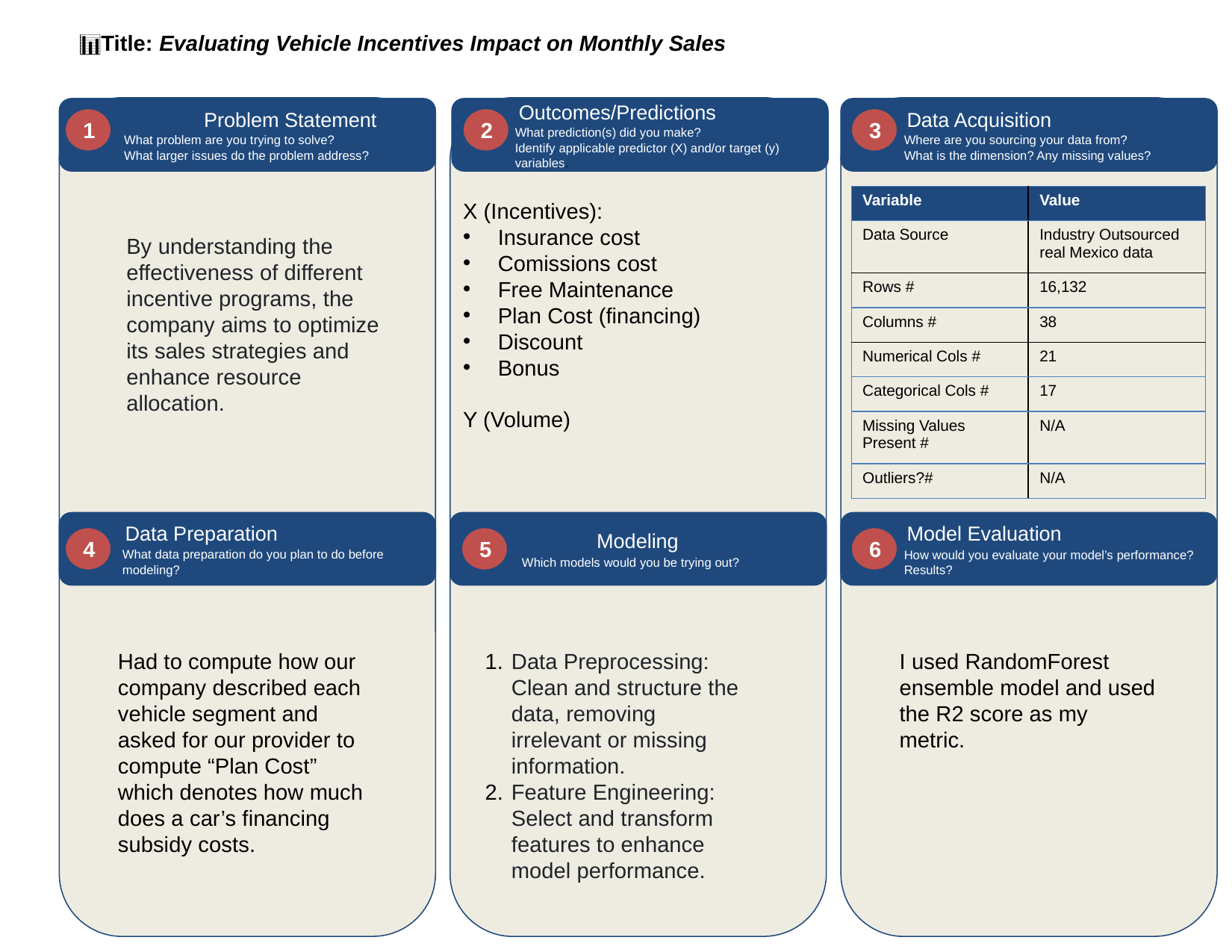

📊Title: Evaluating Vehicle Incentives Impact on Monthly Sales

1	Problem Statement
What problem are you trying to solve?
What larger issues do the problem address?
          Outcomes/Predictions
What prediction(s) did you make?
Identify applicable predictor (X) and/or target (y) variables.
       Data Acquisition
Where are you sourcing your data from?
What is the dimension? Any missing values?
1
2
3
X (Incentives):
Insurance cost
Comissions cost
Free Maintenance
Plan Cost (financing)
Discount
Bonus
Y (Volume)
| Variable | Value |
| --- | --- |
| Data Source | Industry Outsourced real Mexico data |
| Rows # | 16,132 |
| Columns # | 38 |
| Numerical Cols # | 21 |
| Categorical Cols # | 17 |
| Missing Values Present # | N/A |
| Outliers?# | N/A |
By understanding the effectiveness of different incentive programs, the company aims to optimize its sales strategies and enhance resource allocation.
       Data Preparation
What data preparation do you plan to do before modeling?
	 Modeling
  Which models would you be trying out?
       Model Evaluation
How would you evaluate your model’s performance? Results?
4
5
6
Had to compute how our company described each vehicle segment and asked for our provider to compute “Plan Cost” which denotes how much does a car’s financing subsidy costs.
Data Preprocessing: Clean and structure the data, removing irrelevant or missing information.
Feature Engineering: Select and transform features to enhance model performance.
I used RandomForest ensemble model and used the R2 score as my metric.